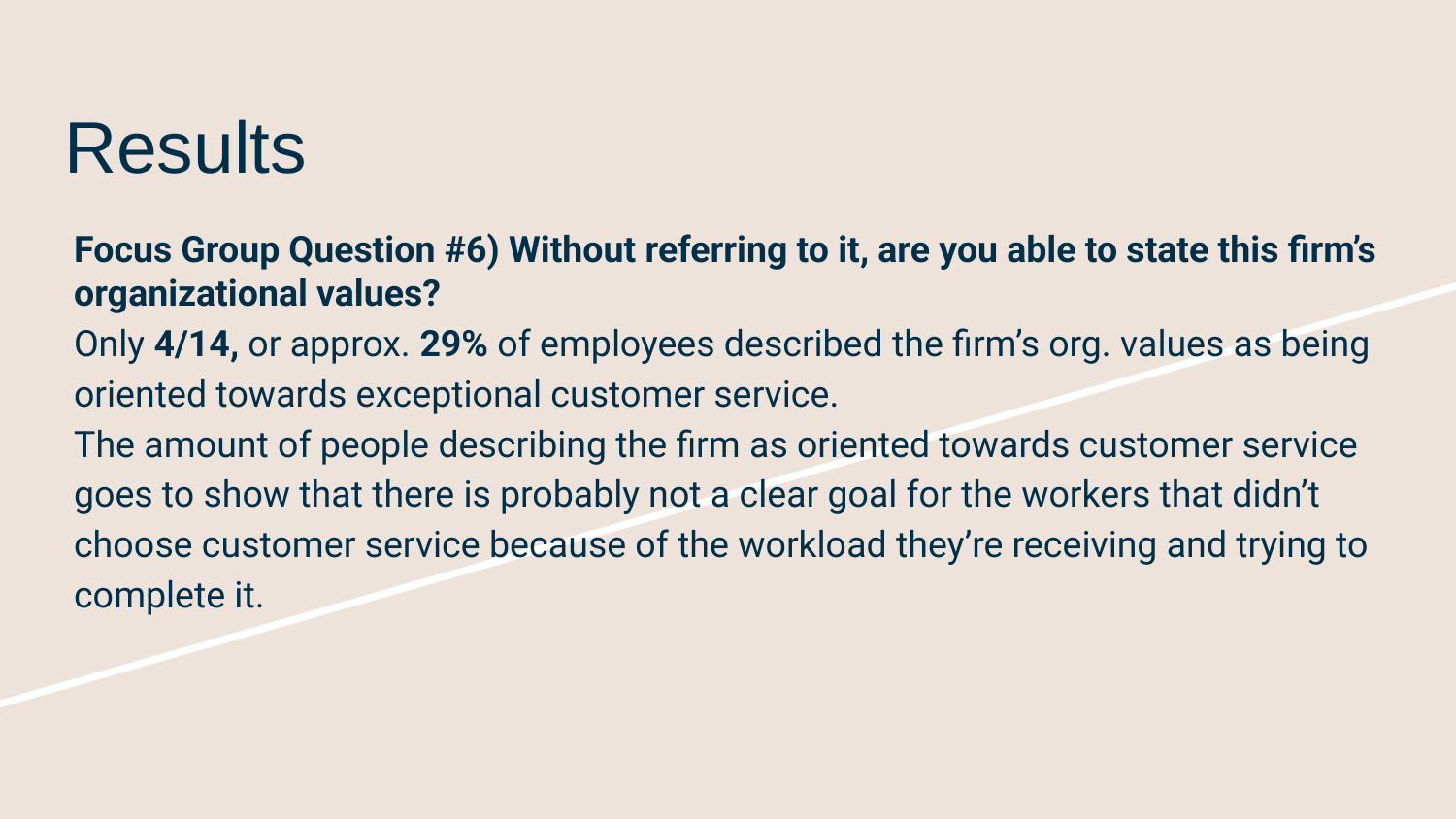

# Results
Focus Group Question #6) Without referring to it, are you able to state this firm’s organizational values?
Only 4/14, or approx. 29% of employees described the firm’s org. values as being oriented towards exceptional customer service.
The amount of people describing the firm as oriented towards customer service goes to show that there is probably not a clear goal for the workers that didn’t choose customer service because of the workload they’re receiving and trying to complete it.